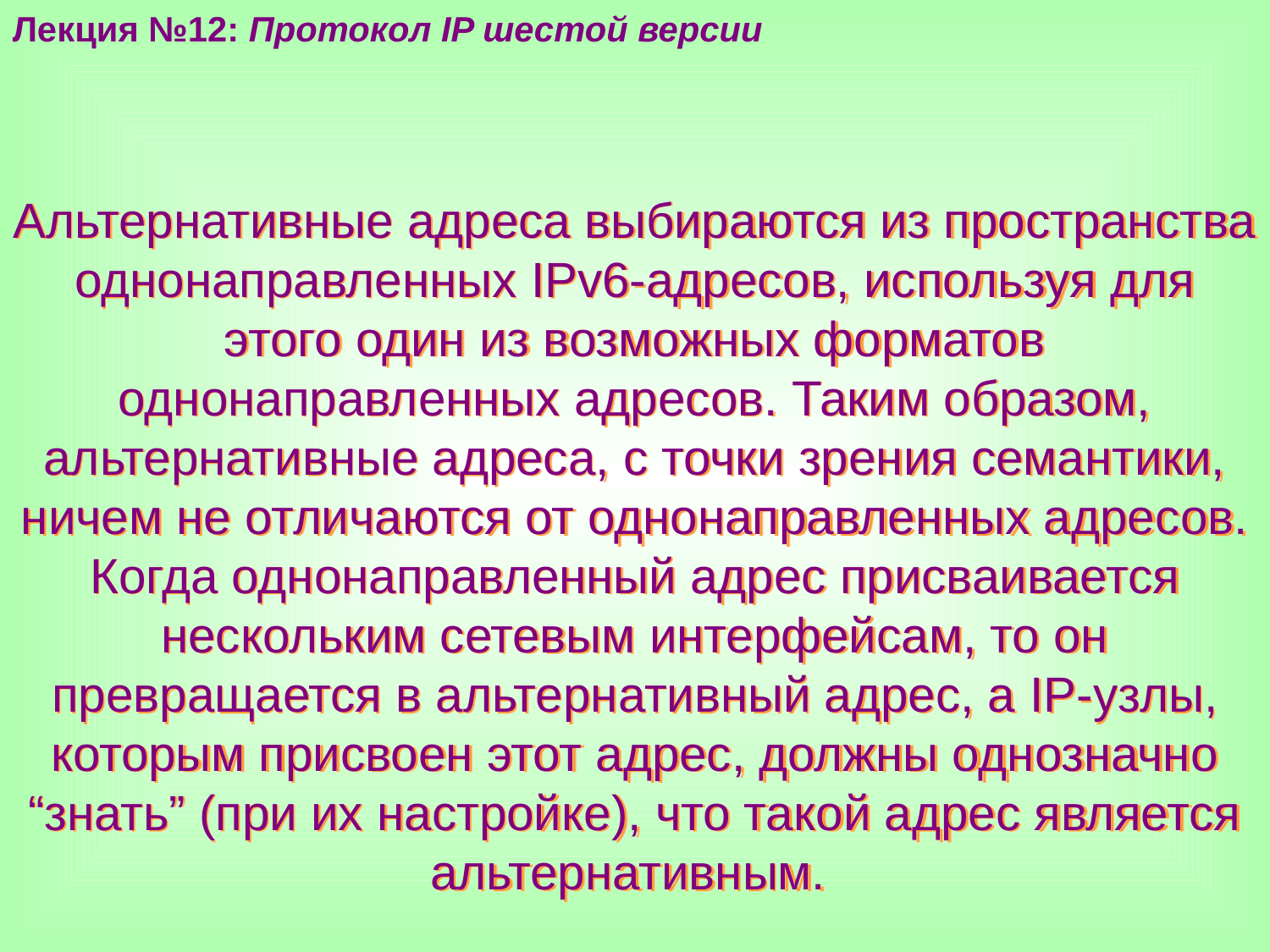

Лекция №12: Протокол IP шестой версии
Альтернативные адреса выбираются из пространства однонаправленных IPv6-адресов, используя для этого один из возможных форматов однонаправленных адресов. Таким образом, альтернативные адреса, с точки зрения семантики, ничем не отличаются от однонаправленных адресов. Когда однонаправленный адрес присваивается нескольким сетевым интерфейсам, то он превращается в альтернативный адрес, а IP-узлы, которым присвоен этот адрес, должны однозначно “знать” (при их настройке), что такой адрес является альтернативным.